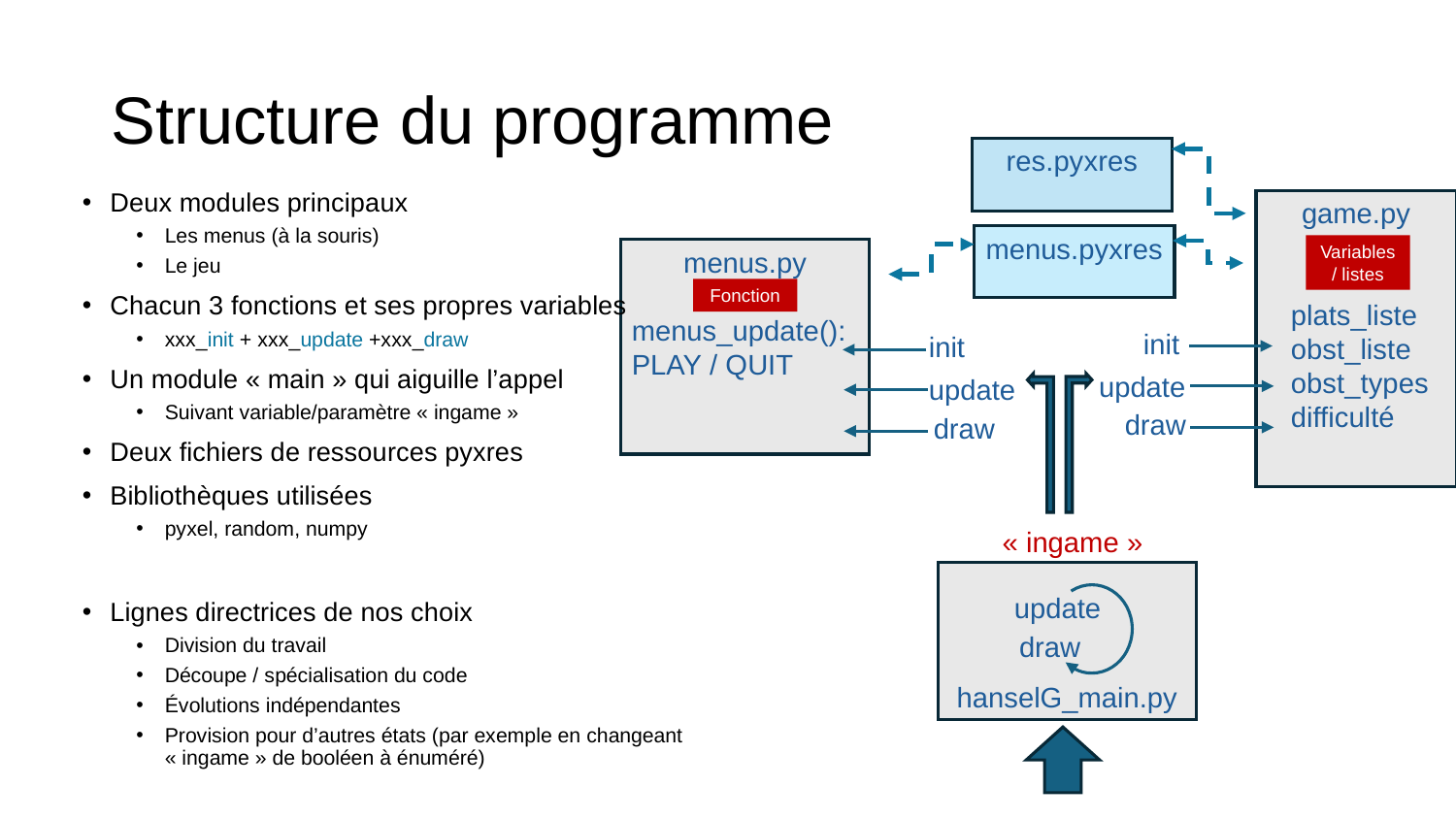

# Structure du programme
res.pyxres
Deux modules principaux
Les menus (à la souris)
Le jeu
Chacun 3 fonctions et ses propres variables
xxx_init + xxx_update +xxx_draw
Un module « main » qui aiguille l’appel
Suivant variable/paramètre « ingame »
Deux fichiers de ressources pyxres
Bibliothèques utilisées
pyxel, random, numpy

Lignes directrices de nos choix
Division du travail
Découpe / spécialisation du code
Évolutions indépendantes
Provision pour d’autres états (par exemple en changeant « ingame » de booléen à énuméré)

game.py

   plats_liste
   obst_liste
   obst_types
   difficulté

menus.pyxres
Variables / listes
menus.py

menus_update():
PLAY / QUIT
Fonction
init
init
update
update
draw
draw

« ingame »
hanselG_main.py

update
draw